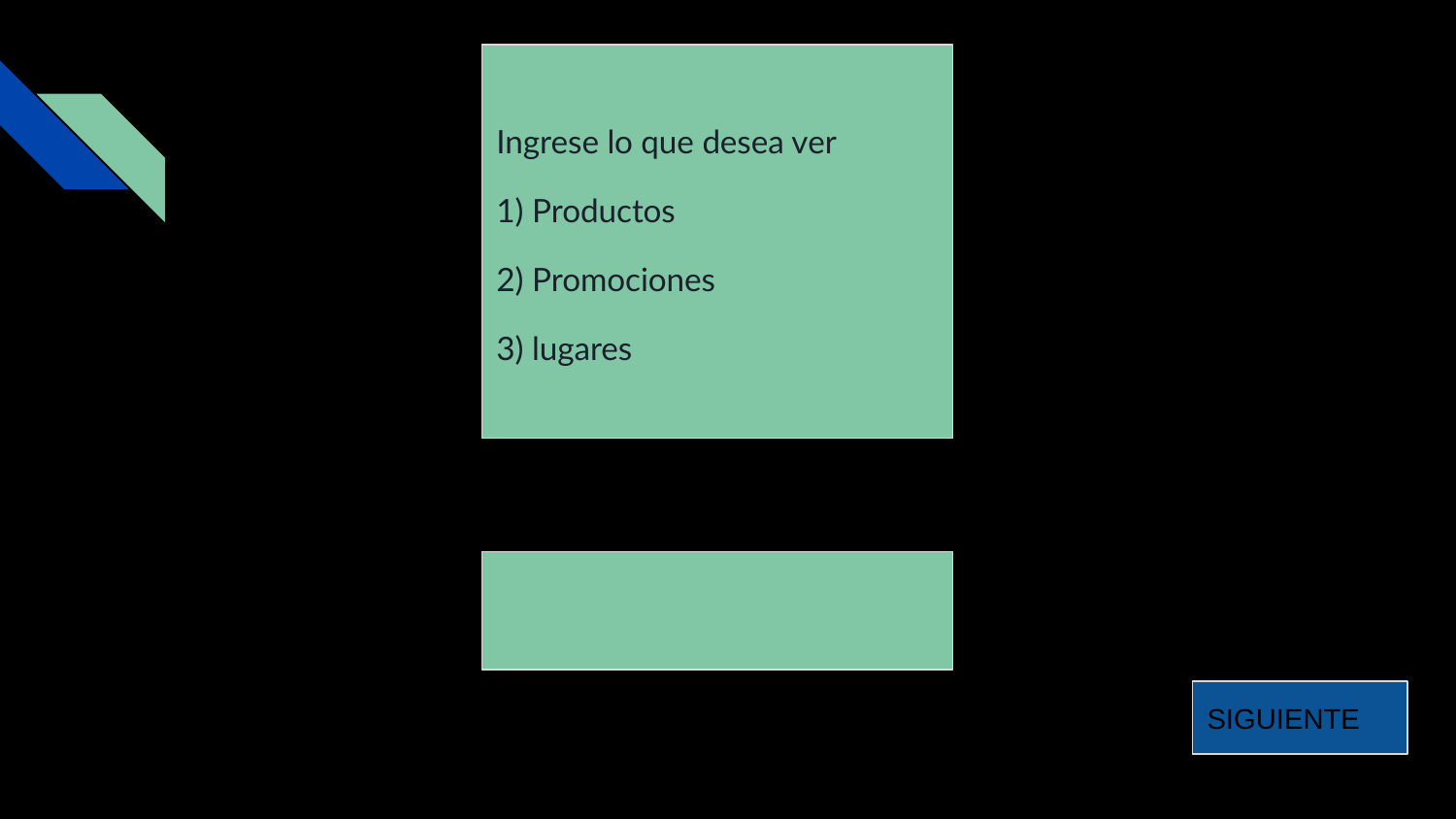

Ingrese lo que desea ver
1) Productos
2) Promociones
3) lugares

SIGUIENTE